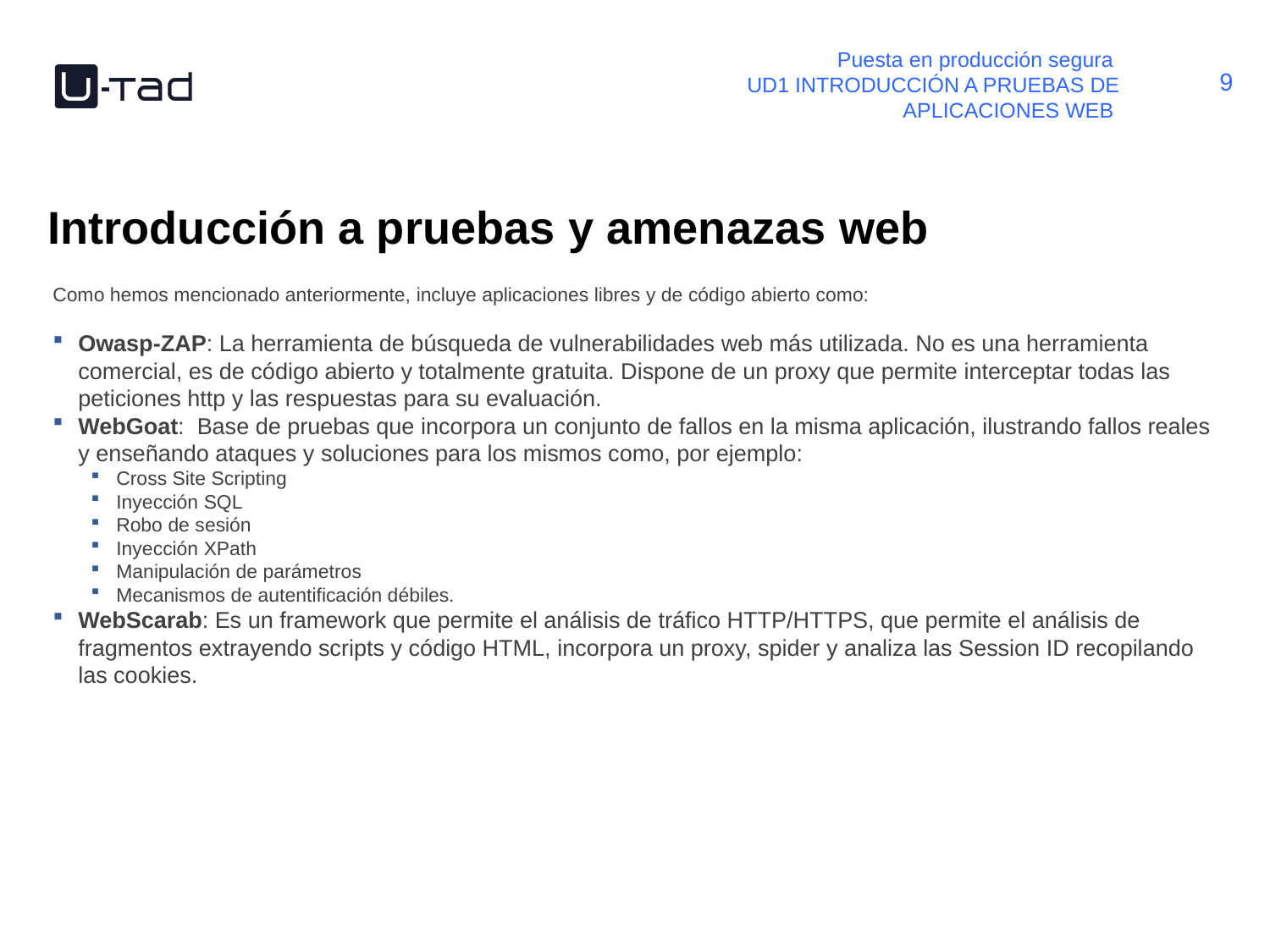

Puesta en producción segura
UD1 INTRODUCCIÓN A PRUEBAS DE APLICACIONES WEB
# Introducción a pruebas y amenazas web
Como hemos mencionado anteriormente, incluye aplicaciones libres y de código abierto como:

Owasp-ZAP: La herramienta de búsqueda de vulnerabilidades web más utilizada. No es una herramienta comercial, es de código abierto y totalmente gratuita. Dispone de un proxy que permite interceptar todas las peticiones http y las respuestas para su evaluación.
WebGoat:  Base de pruebas que incorpora un conjunto de fallos en la misma aplicación, ilustrando fallos reales y enseñando ataques y soluciones para los mismos como, por ejemplo:
Cross Site Scripting
Inyección SQL
Robo de sesión
Inyección XPath
Manipulación de parámetros
Mecanismos de autentificación débiles.
WebScarab: Es un framework que permite el análisis de tráfico HTTP/HTTPS, que permite el análisis de fragmentos extrayendo scripts y código HTML, incorpora un proxy, spider y analiza las Session ID recopilando las cookies.